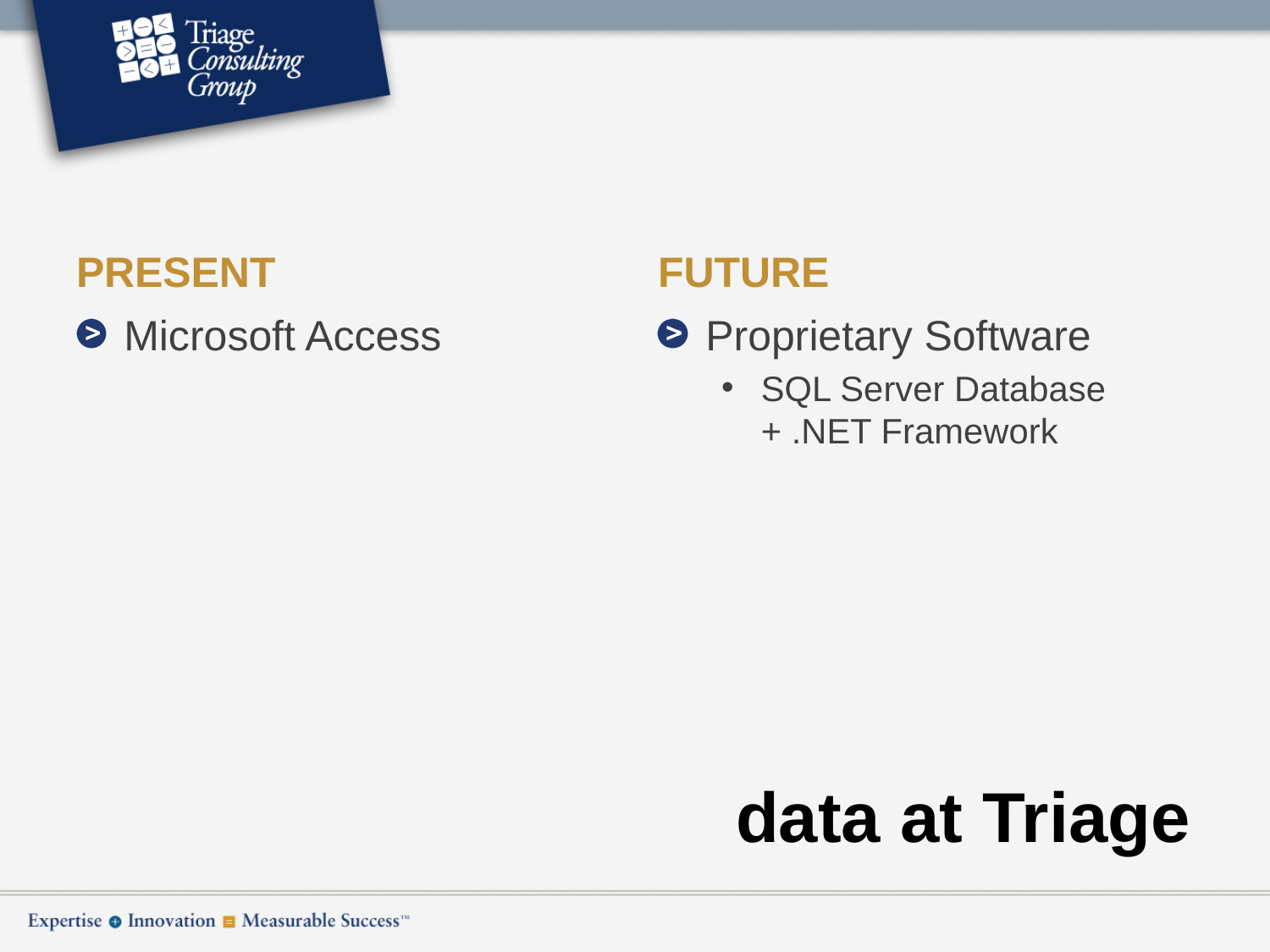

PRESENT
FUTURE
Microsoft Access
Proprietary Software
SQL Server Database + .NET Framework
data at Triage